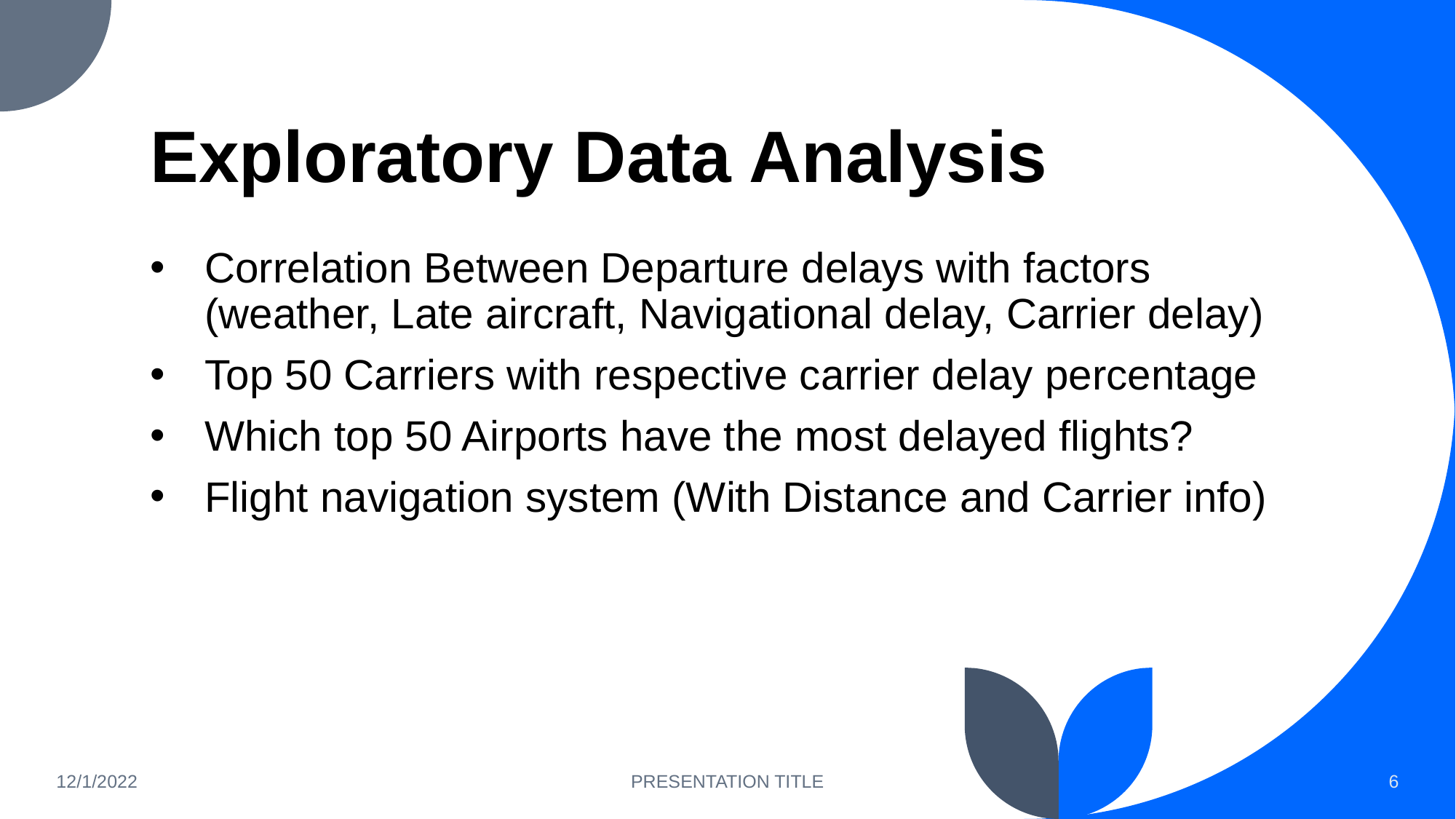

# Exploratory Data Analysis
Correlation Between Departure delays with factors (weather, Late aircraft, Navigational delay, Carrier delay)
Top 50 Carriers with respective carrier delay percentage
Which top 50 Airports have the most delayed flights?
Flight navigation system (With Distance and Carrier info)
12/1/2022
PRESENTATION TITLE
6